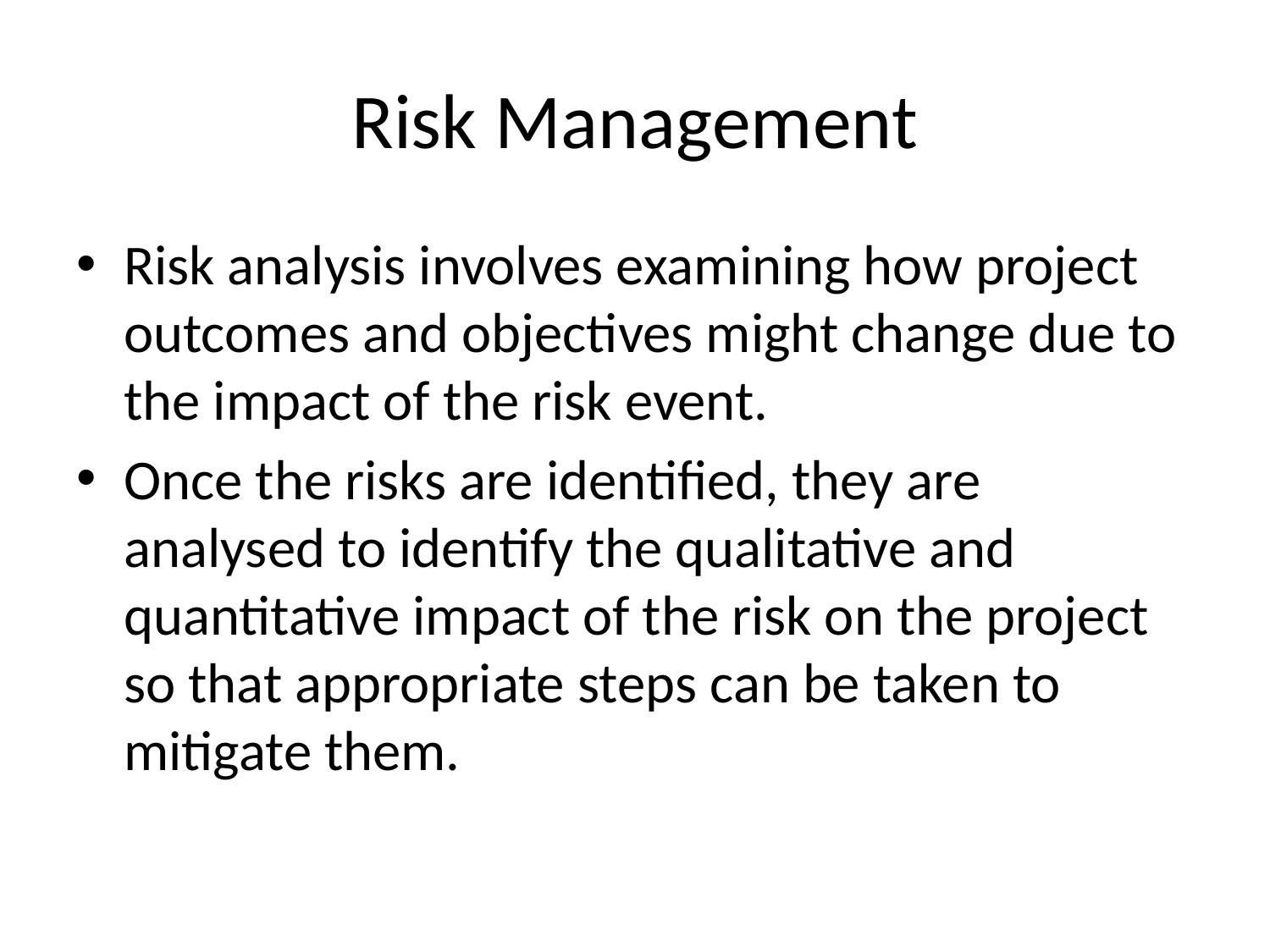

# Risk Management
Risk analysis involves examining how project outcomes and objectives might change due to the impact of the risk event.
Once the risks are identified, they are analysed to identify the qualitative and quantitative impact of the risk on the project so that appropriate steps can be taken to mitigate them.